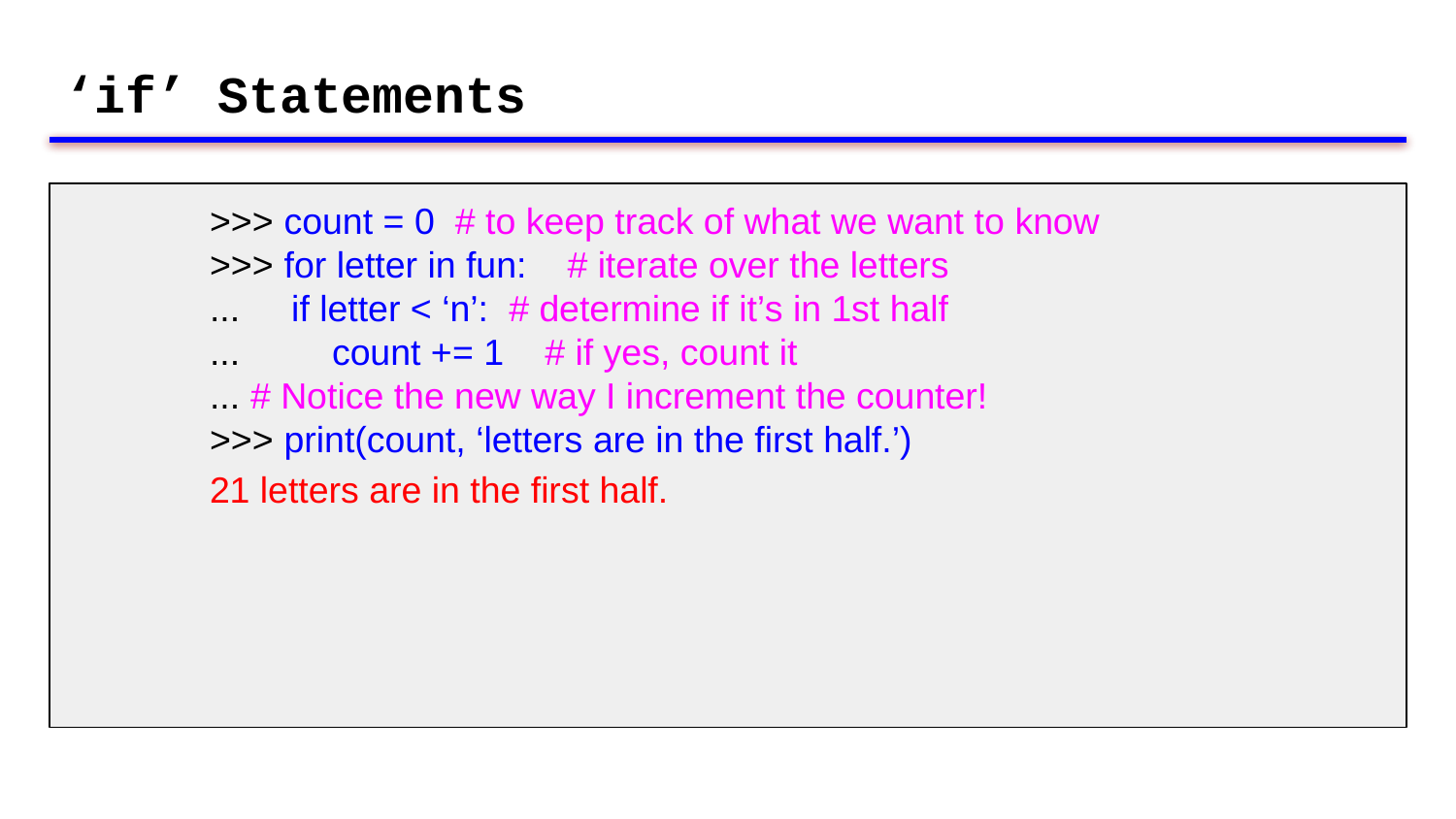

# ‘if’ Statements
	>>> count = 0  # to keep track of what we want to know
	>>> for letter in fun:    # iterate over the letters
	...     if letter < ‘n’:  # determine if it’s in 1st half
	...         count += 1    # if yes, count it
	... # Notice the new way I increment the counter!
	>>> print(count, ‘letters are in the first half.’)
	21 letters are in the first half.